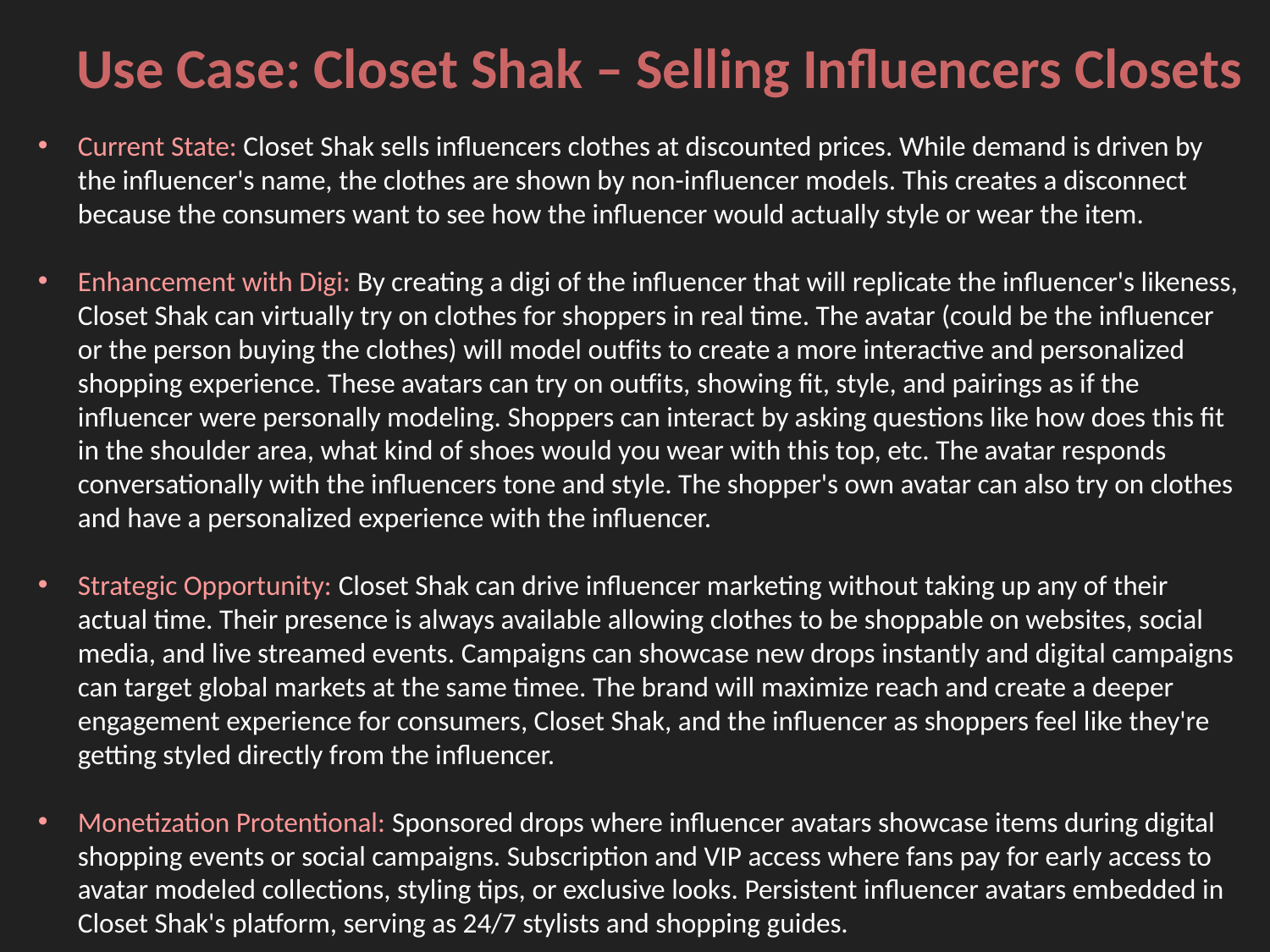

Use Case: Closet Shak – Selling Influencers Closets
Current State: Closet Shak sells influencers clothes at discounted prices. While demand is driven by the influencer's name, the clothes are shown by non-influencer models. This creates a disconnect because the consumers want to see how the influencer would actually style or wear the item.

Enhancement with Digi: By creating a digi of the influencer that will replicate the influencer's likeness, Closet Shak can virtually try on clothes for shoppers in real time. The avatar (could be the influencer or the person buying the clothes) will model outfits to create a more interactive and personalized shopping experience. These avatars can try on outfits, showing fit, style, and pairings as if the influencer were personally modeling. Shoppers can interact by asking questions like how does this fit in the shoulder area, what kind of shoes would you wear with this top, etc. The avatar responds conversationally with the influencers tone and style. The shopper's own avatar can also try on clothes and have a personalized experience with the influencer.

Strategic Opportunity: Closet Shak can drive influencer marketing without taking up any of their actual time. Their presence is always available allowing clothes to be shoppable on websites, social media, and live streamed events. Campaigns can showcase new drops instantly and digital campaigns can target global markets at the same timee. The brand will maximize reach and create a deeper engagement experience for consumers, Closet Shak, and the influencer as shoppers feel like they're getting styled directly from the influencer.

Monetization Protentional: Sponsored drops where influencer avatars showcase items during digital shopping events or social campaigns. Subscription and VIP access where fans pay for early access to avatar modeled collections, styling tips, or exclusive looks. Persistent influencer avatars embedded in Closet Shak's platform, serving as 24/7 stylists and shopping guides.